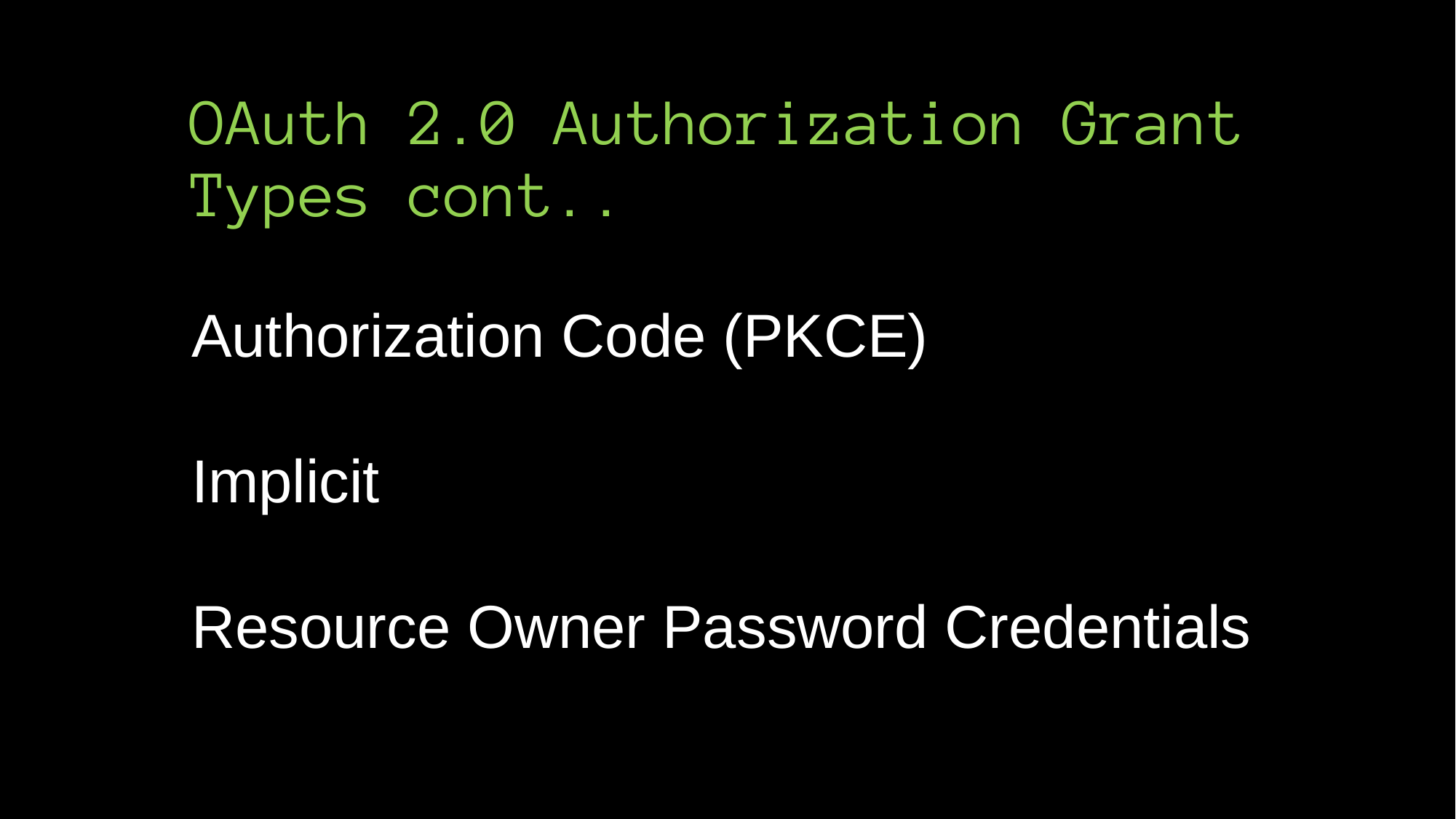

OAuth 2.0 Authorization Grant Types cont..
Authorization Code (PKCE)

Implicit

Resource Owner Password Credentials